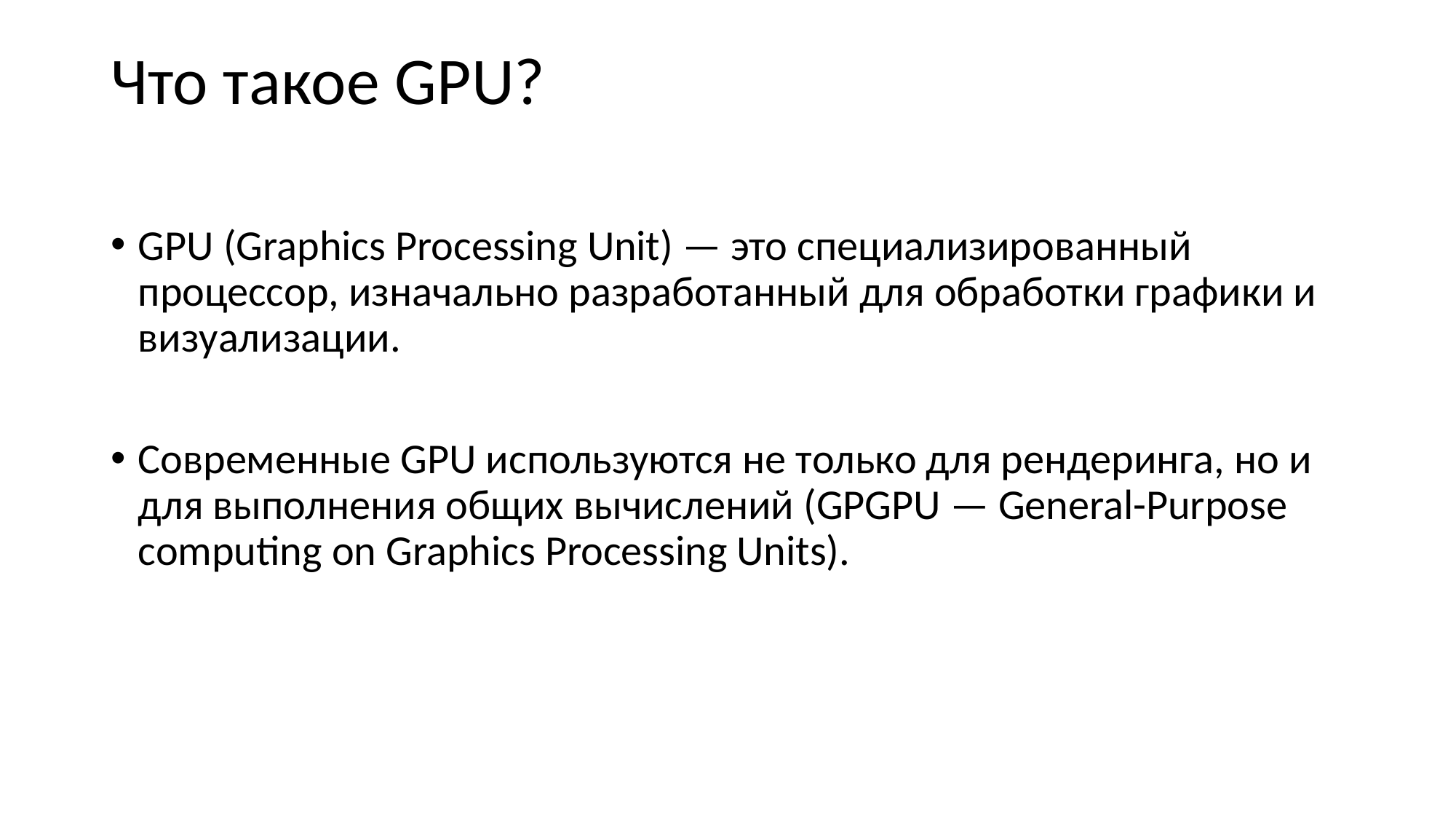

# Что такое GPU?
GPU (Graphics Processing Unit) — это специализированный процессор, изначально разработанный для обработки графики и визуализации.

Современные GPU используются не только для рендеринга, но и для выполнения общих вычислений (GPGPU — General-Purpose computing on Graphics Processing Units).